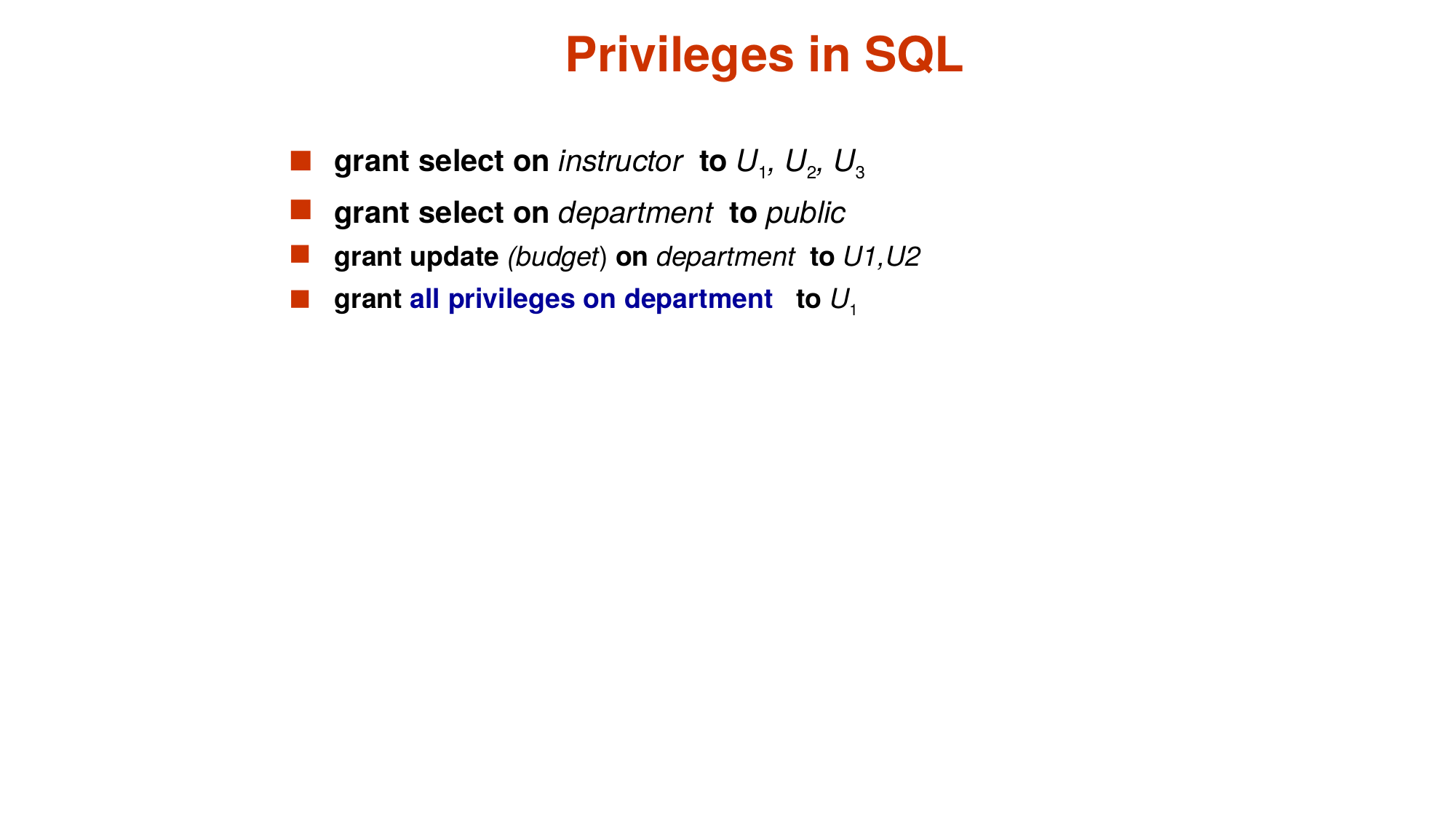

# Privileges in SQL
grant select on instructor  to U1, U2, U3
grant select on department  to public
grant update (budget) on department  to U1,U2
grant all privileges on department   to U1